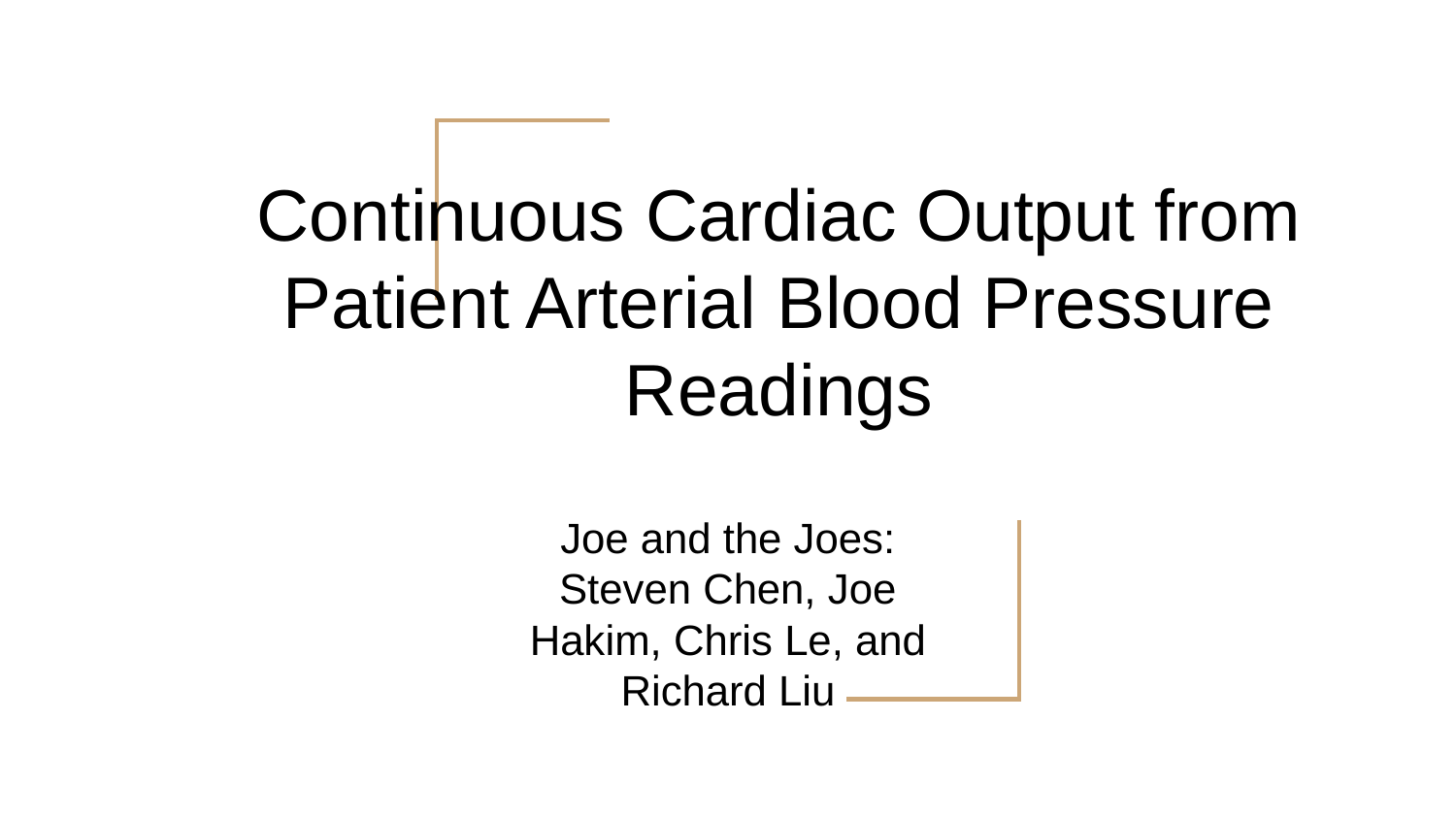

# Continuous Cardiac Output from Patient Arterial Blood Pressure Readings
Joe and the Joes: Steven Chen, Joe Hakim, Chris Le, and Richard Liu